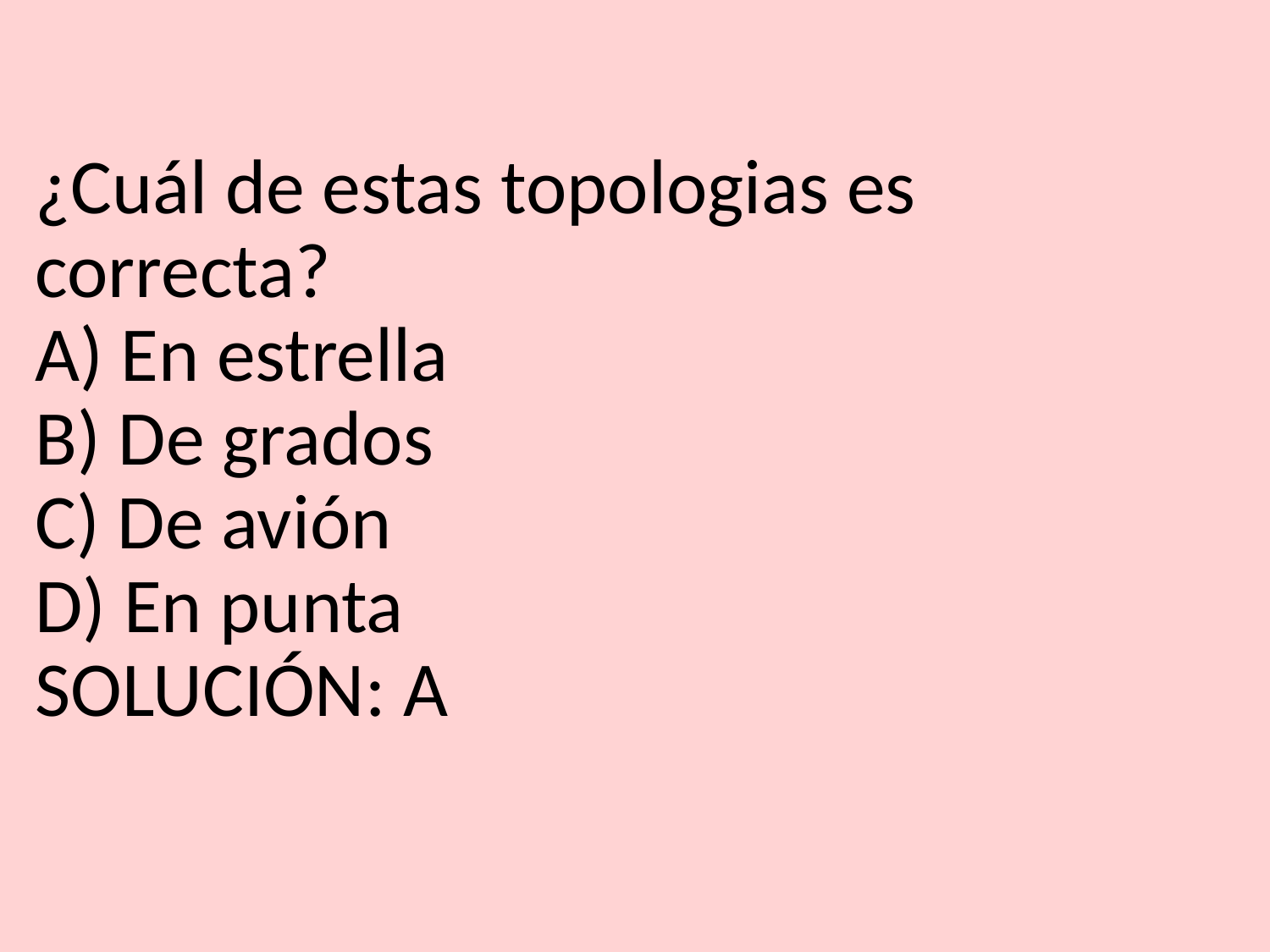

# ¿Cuál de estas topologias es correcta? A) En estrella B) De grados C) De avión D) En punta SOLUCIÓN: A